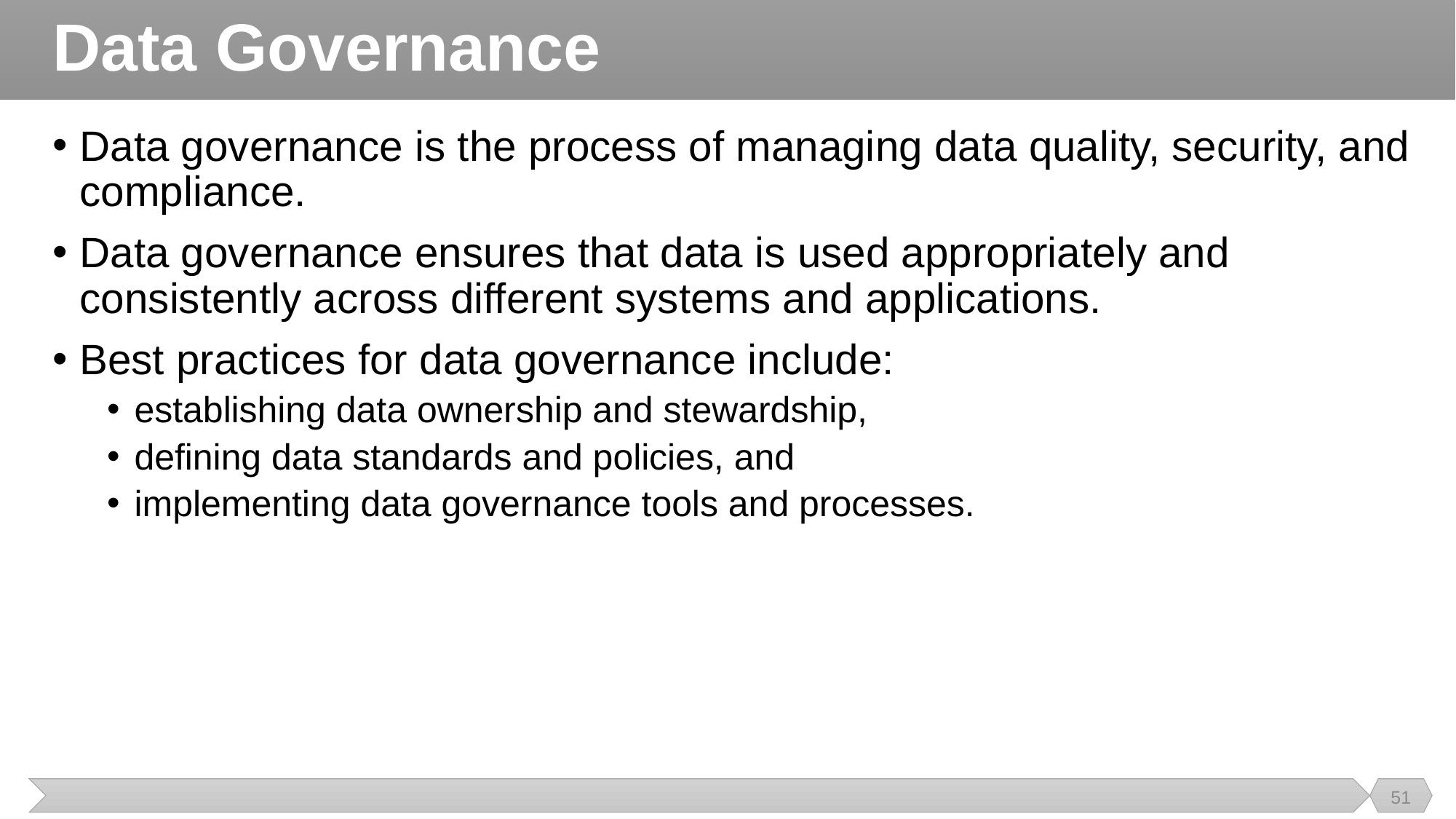

# Data Governance
Data governance is the process of managing data quality, security, and compliance.
Data governance ensures that data is used appropriately and consistently across different systems and applications.
Best practices for data governance include:
establishing data ownership and stewardship,
defining data standards and policies, and
implementing data governance tools and processes.
51